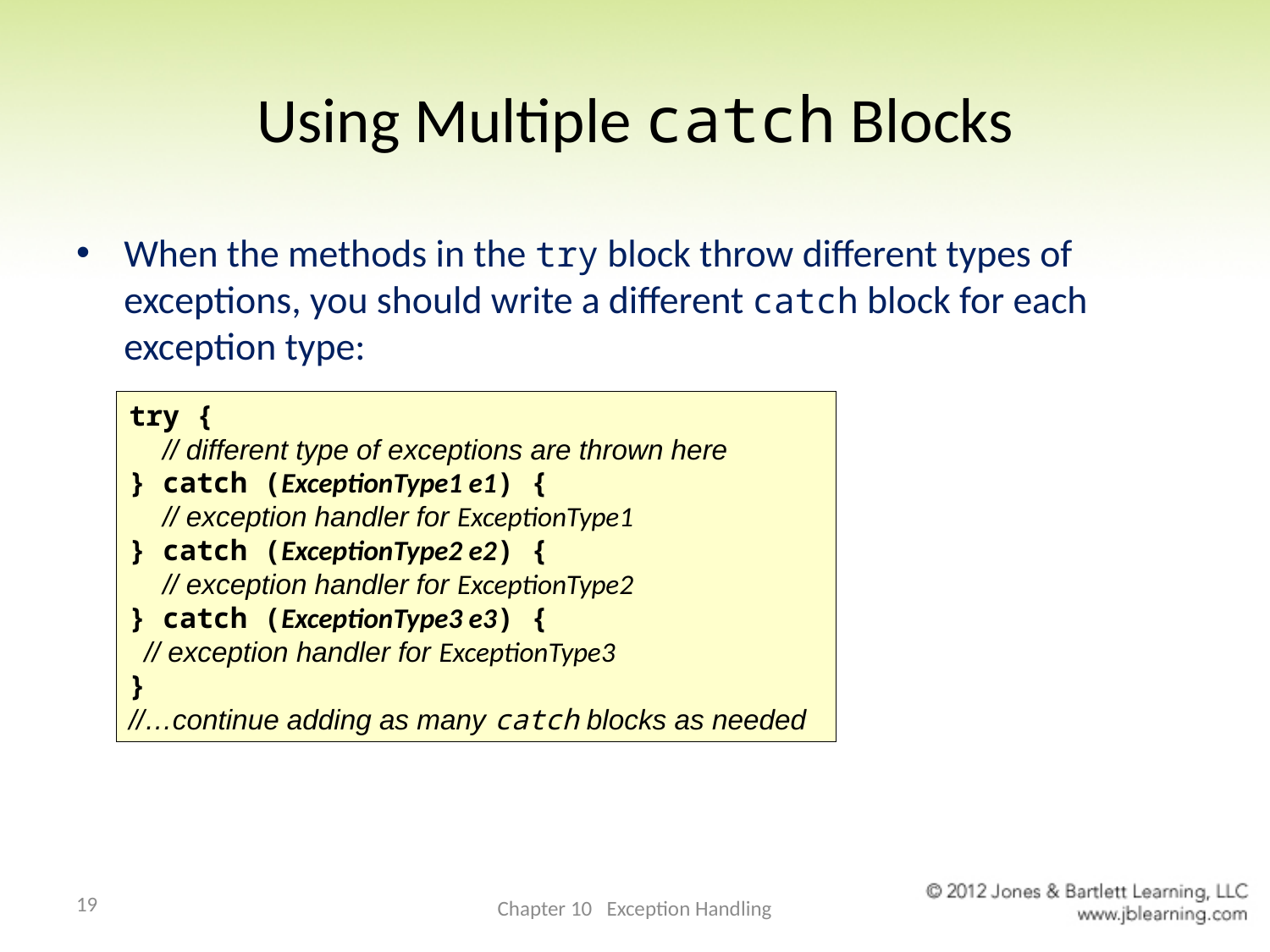

# Using Multiple catch Blocks
When the methods in the try block throw different types of exceptions, you should write a different catch block for each exception type:

try {
  // different type of exceptions are thrown here
} catch (ExceptionType1 e1) {
  // exception handler for ExceptionType1
} catch (ExceptionType2 e2) {
  // exception handler for ExceptionType2
} catch (ExceptionType3 e3) {
  // exception handler for ExceptionType3
}
//…continue adding as many catch blocks as needed
19
Chapter 10   Exception Handling